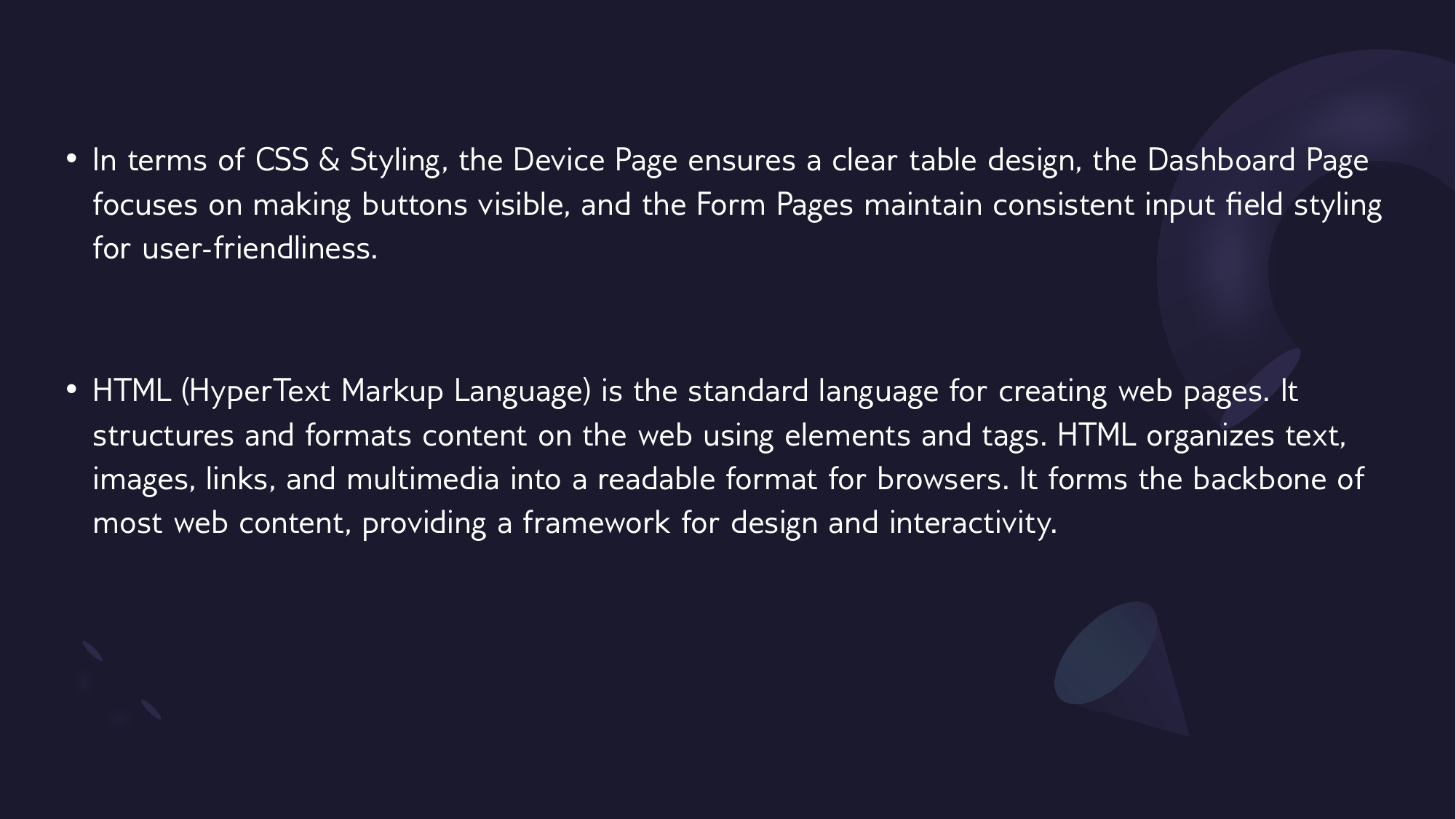

In terms of CSS & Styling, the Device Page ensures a clear table design, the Dashboard Page focuses on making buttons visible, and the Form Pages maintain consistent input field styling for user-friendliness.

HTML (HyperText Markup Language) is the standard language for creating web pages. It structures and formats content on the web using elements and tags. HTML organizes text, images, links, and multimedia into a readable format for browsers. It forms the backbone of most web content, providing a framework for design and interactivity.